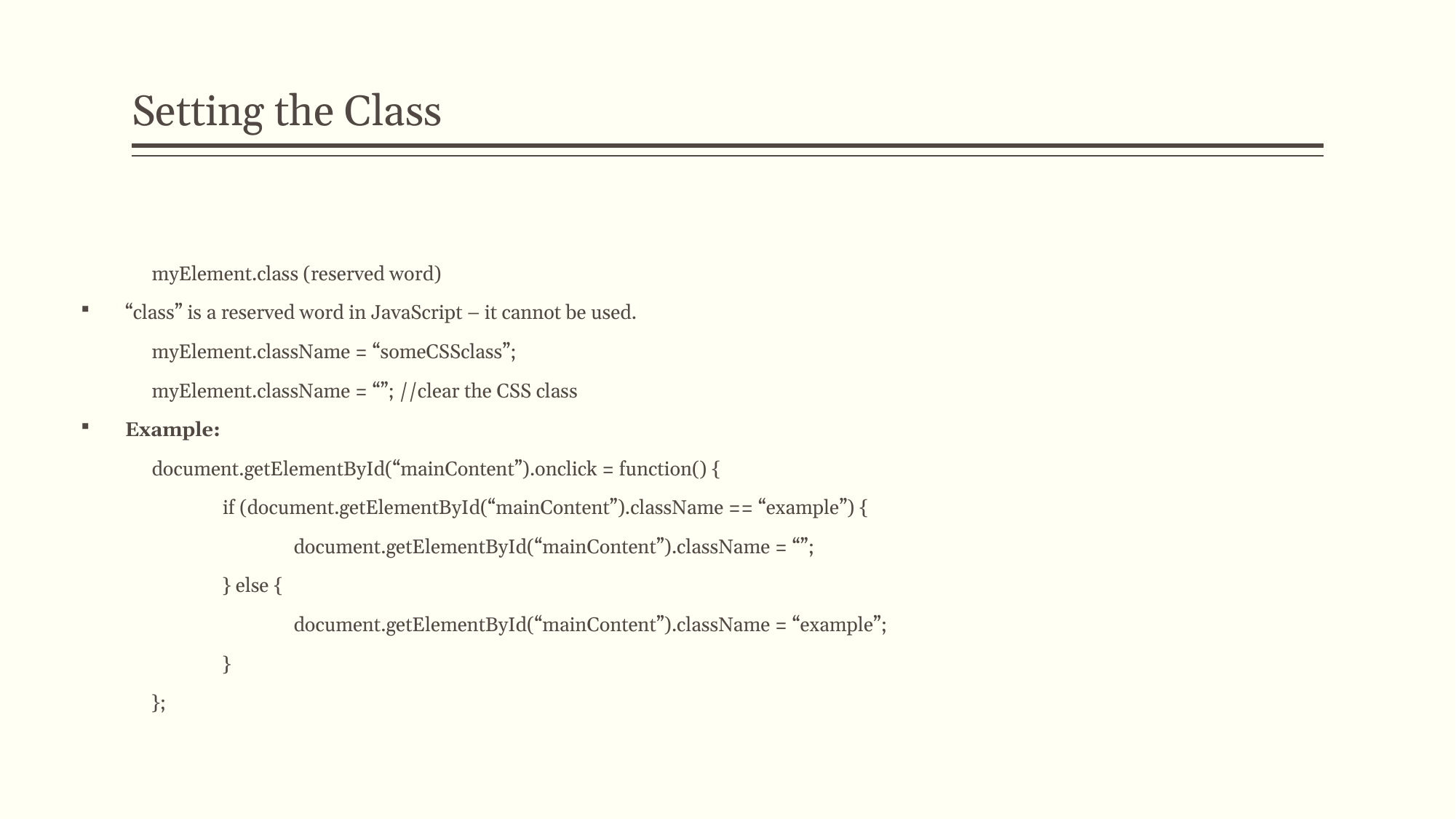

# Setting the Class
	myElement.class (reserved word)
“class” is a reserved word in JavaScript – it cannot be used.
	myElement.className = “someCSSclass”;
	myElement.className = “”; //clear the CSS class
Example:
	document.getElementById(“mainContent”).onclick = function() {
		if (document.getElementById(“mainContent”).className == “example”) {
			document.getElementById(“mainContent”).className = “”;
		} else {
			document.getElementById(“mainContent”).className = “example”;
		}
	};